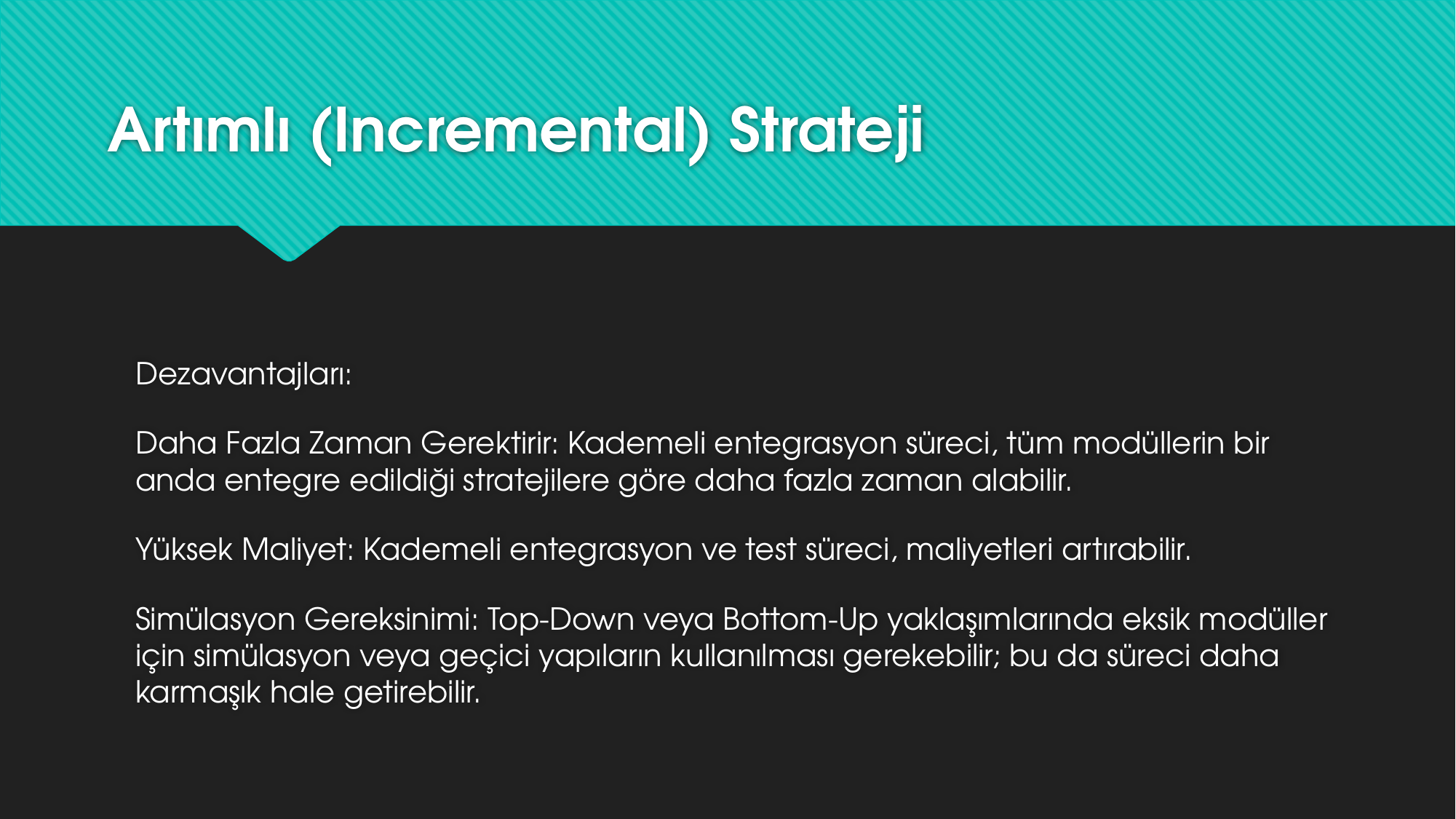

Karar Tablosu:

# Artımlı (Incremental) Strateji

Dezavantajları:
Daha Fazla Zaman Gerektirir: Kademeli entegrasyon süreci, tüm modüllerin bir anda entegre edildiği stratejilere göre daha fazla zaman alabilir.
Yüksek Maliyet: Kademeli entegrasyon ve test süreci, maliyetleri artırabilir.
Simülasyon Gereksinimi: Top-Down veya Bottom-Up yaklaşımlarında eksik modüller için simülasyon veya geçici yapıların kullanılması gerekebilir; bu da süreci daha karmaşık hale getirebilir.